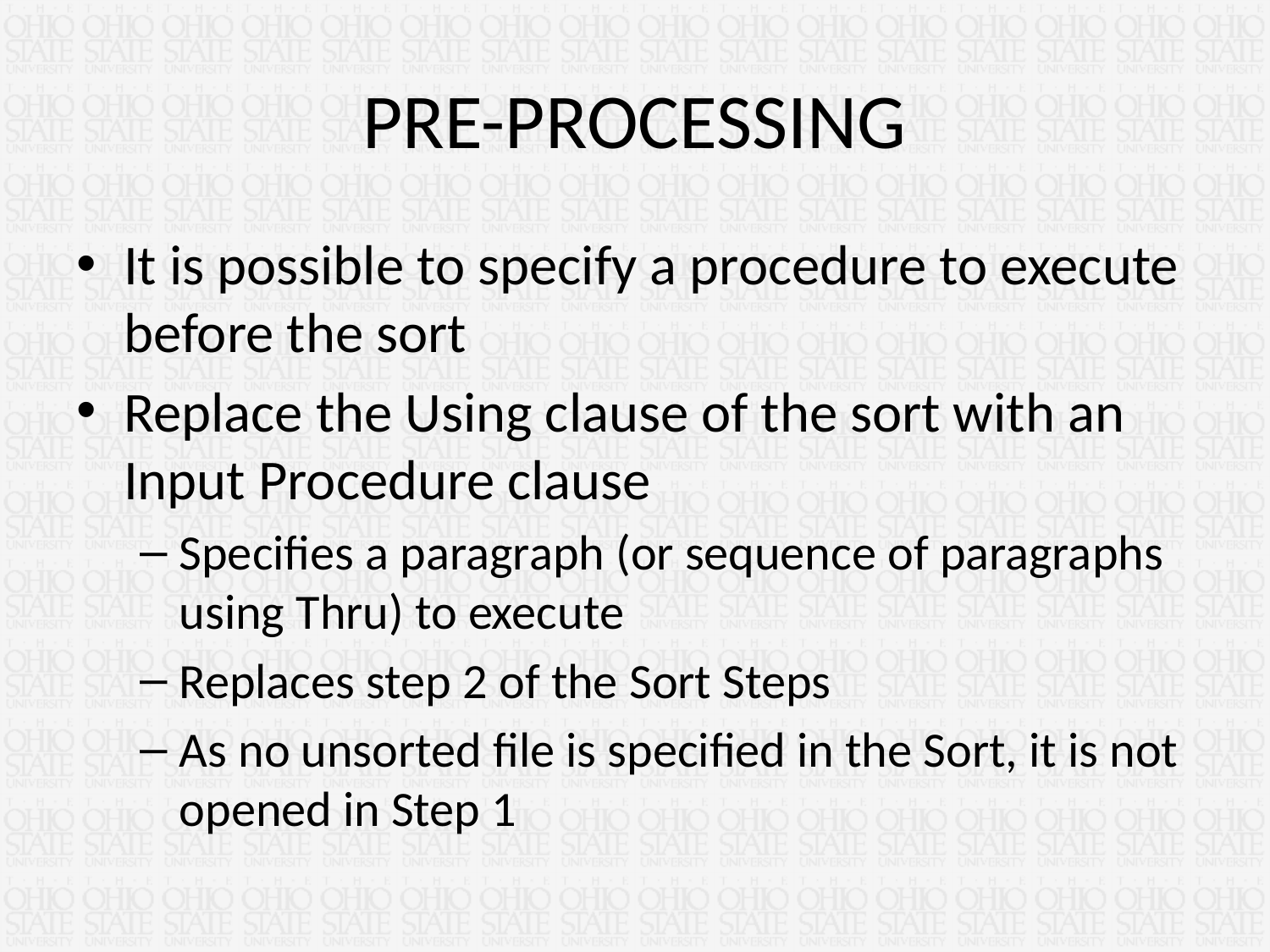

# PRE-PROCESSING
It is possible to specify a procedure to execute before the sort
Replace the Using clause of the sort with an Input Procedure clause
Specifies a paragraph (or sequence of paragraphs using Thru) to execute
Replaces step 2 of the Sort Steps
As no unsorted file is specified in the Sort, it is not opened in Step 1